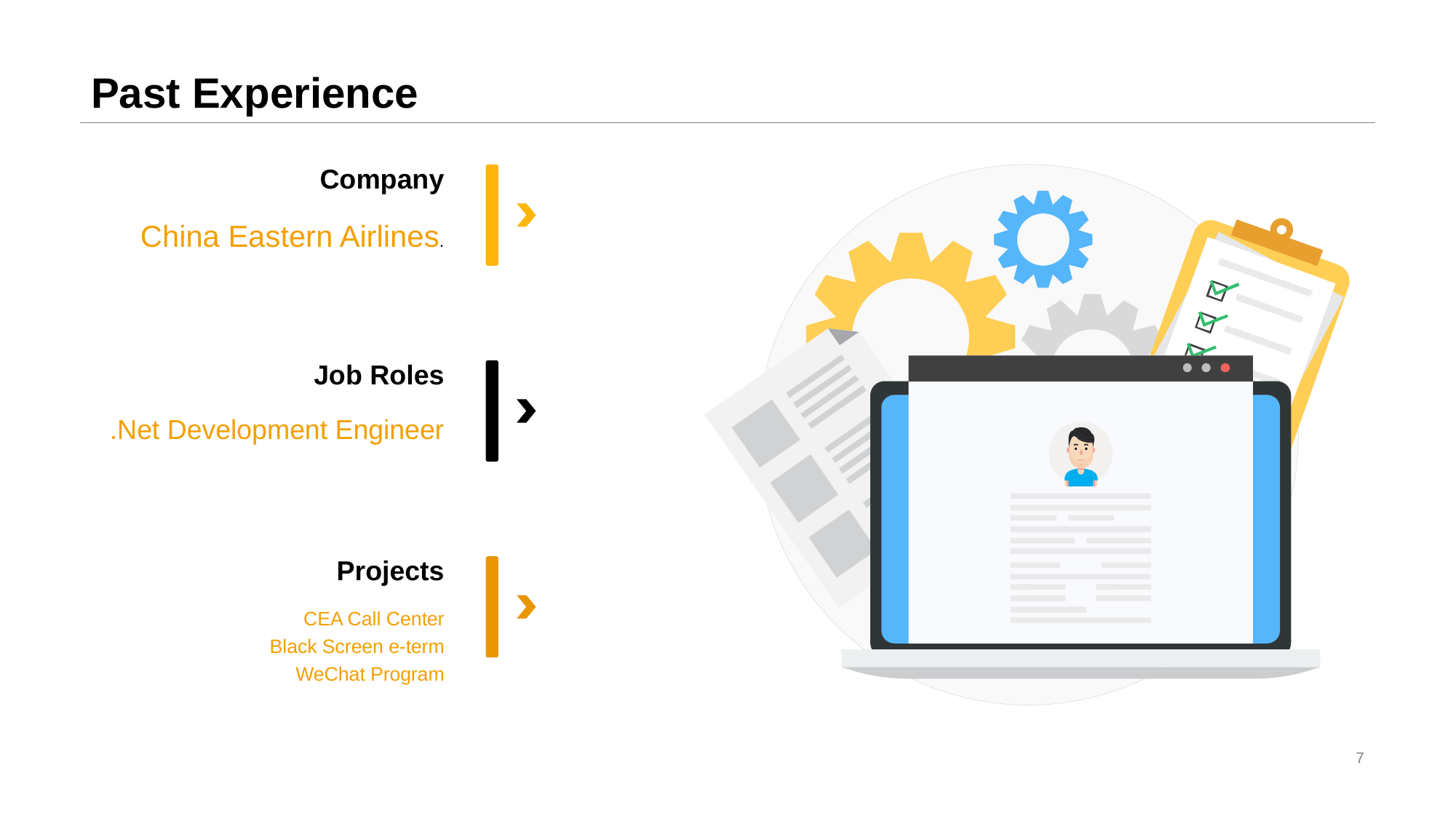

# Past Experience
Company

China Eastern Airlines.

Job Roles

.Net Development Engineer
Projects

CEA Call Center
Black Screen e-term
WeChat Program
7